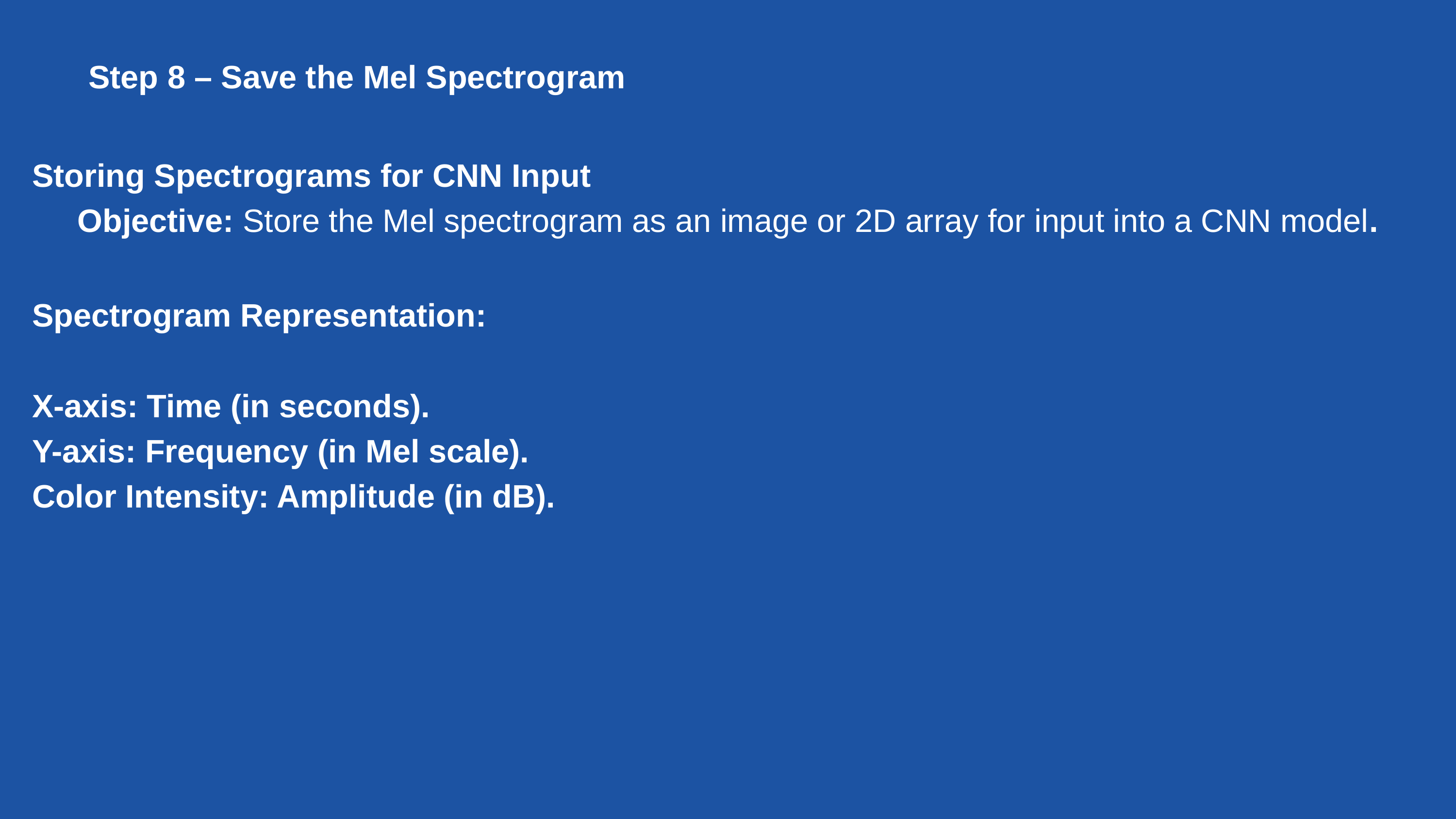

Step 8 – Save the Mel Spectrogram

Storing Spectrograms for CNN Input
Objective: Store the Mel spectrogram as an image or 2D array for input into a CNN model.

Spectrogram Representation:

X-axis: Time (in seconds).
Y-axis: Frequency (in Mel scale).
Color Intensity: Amplitude (in dB).